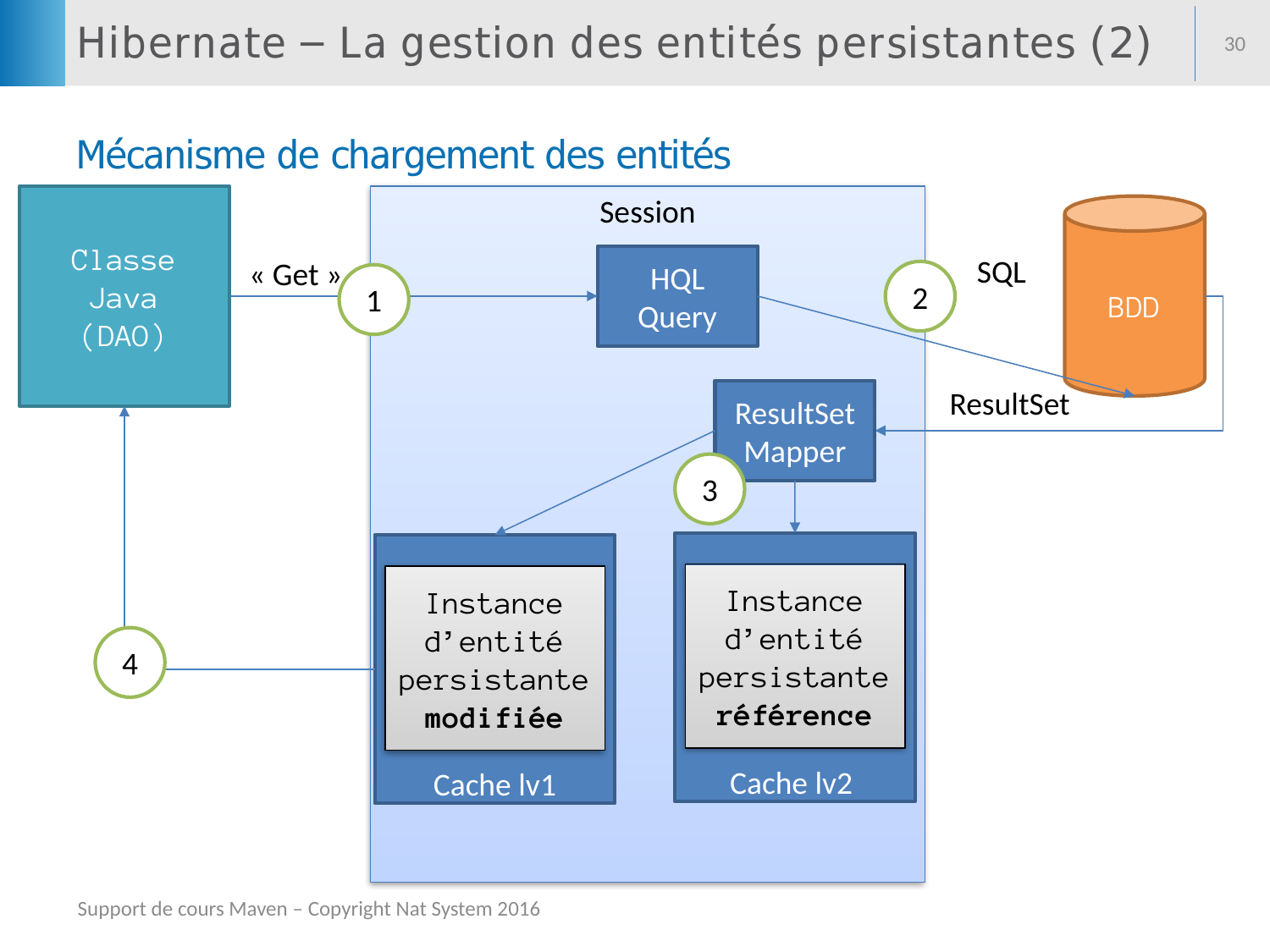

# Hibernate – La gestion des entités persistantes (2)
30
Mécanisme de chargement des entités
Classe Java
(DAO)

Session

BDD
SQL
HQL Query
« Get »
2
1
ResultSet
ResultSetMapper
3

Cache lv2

Cache lv1
Instance d’entité persistante
référence
Instance d’entité persistante
modifiée
4
Support de cours Maven – Copyright Nat System 2016